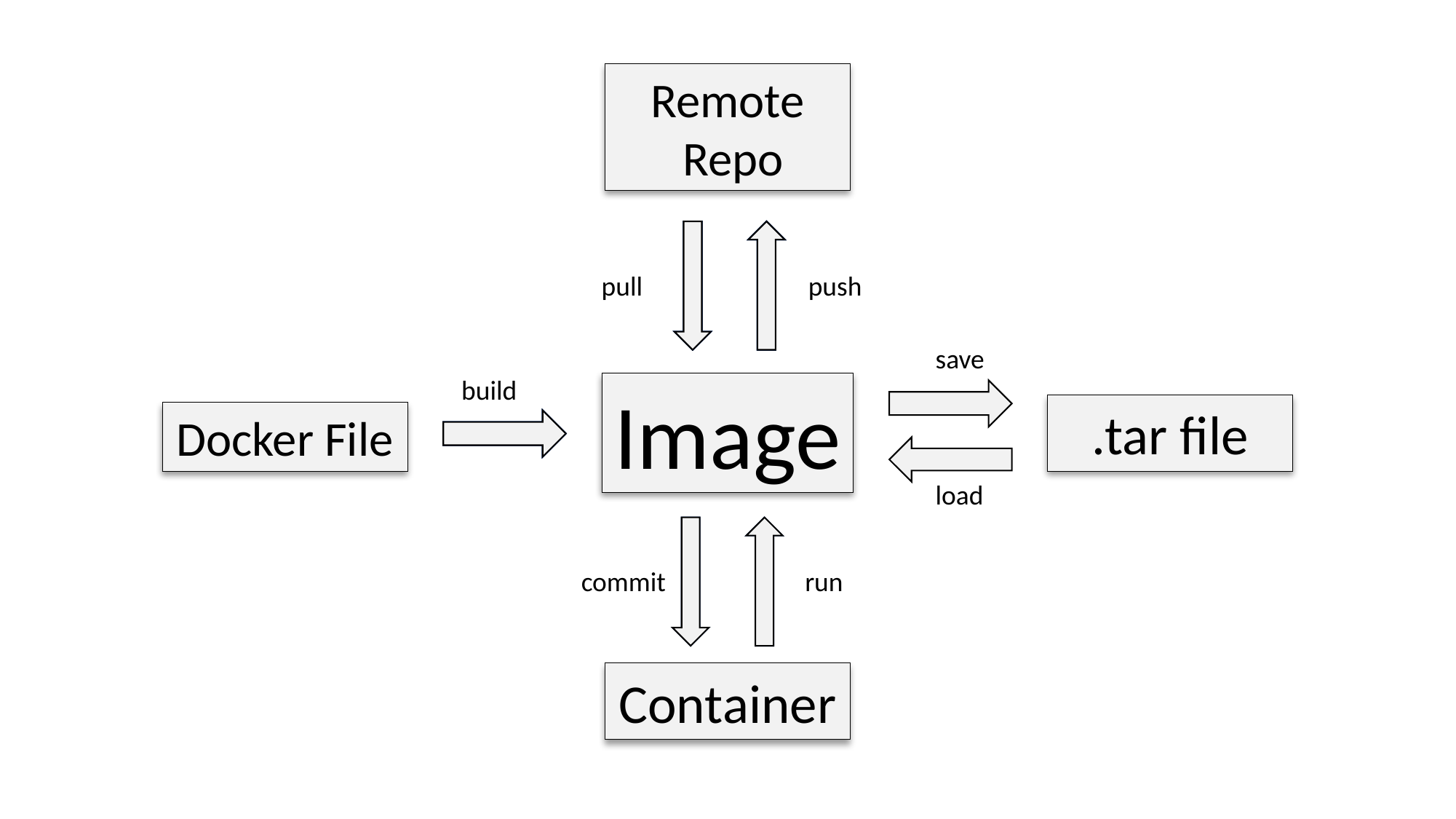

Remote
 Repo
pull
push

save
build
Image

.tar file
Docker File

load
commit
run

Container